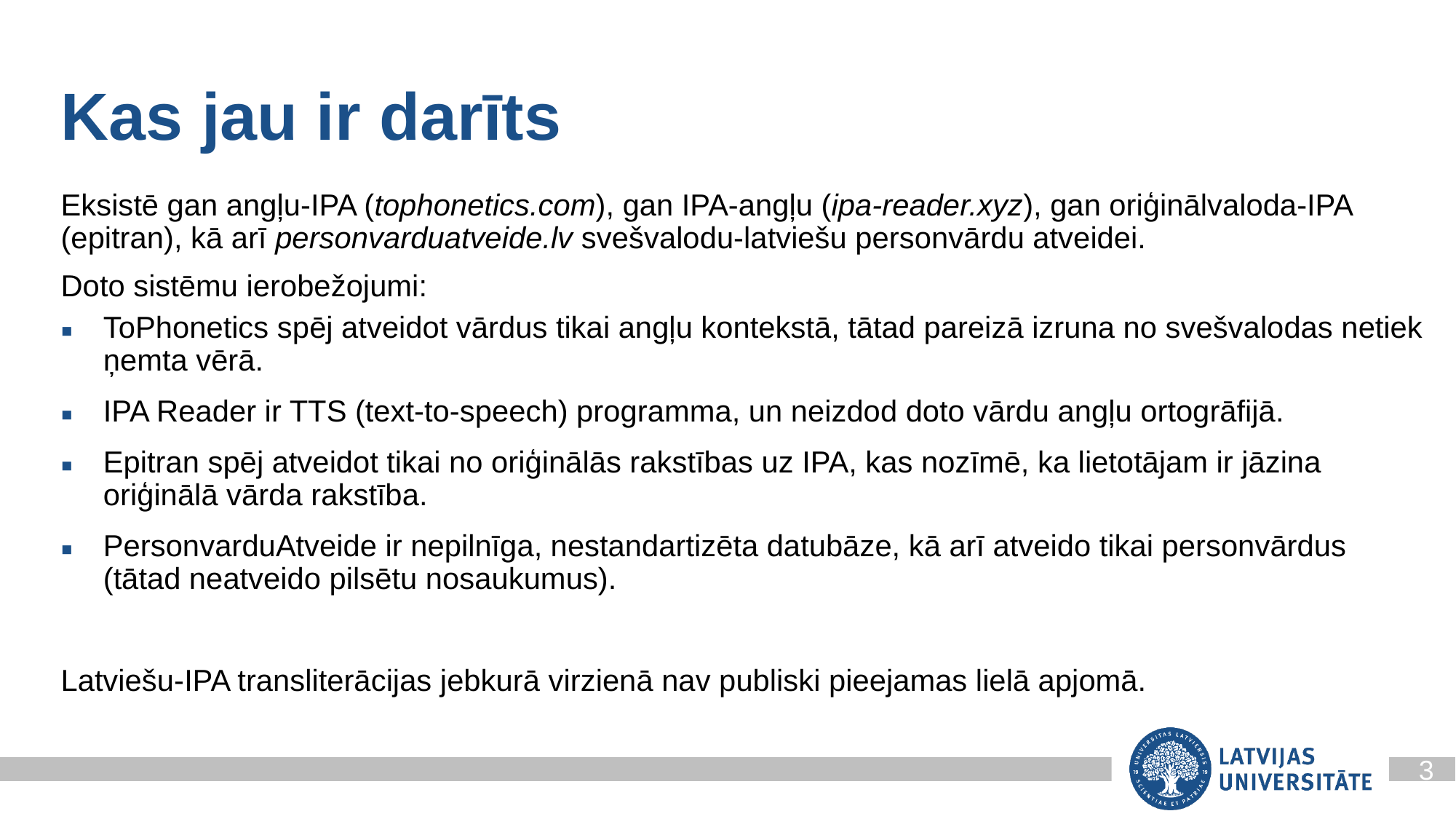

Kas jau ir darīts
Eksistē gan angļu-IPA (tophonetics.com), gan IPA-angļu (ipa-reader.xyz), gan oriģinālvaloda-IPA (epitran), kā arī personvarduatveide.lv svešvalodu-latviešu personvārdu atveidei.
Doto sistēmu ierobežojumi:
ToPhonetics spēj atveidot vārdus tikai angļu kontekstā, tātad pareizā izruna no svešvalodas netiek ņemta vērā.
IPA Reader ir TTS (text-to-speech) programma, un neizdod doto vārdu angļu ortogrāfijā.
Epitran spēj atveidot tikai no oriģinālās rakstības uz IPA, kas nozīmē, ka lietotājam ir jāzina oriģinālā vārda rakstība.
PersonvarduAtveide ir nepilnīga, nestandartizēta datubāze, kā arī atveido tikai personvārdus (tātad neatveido pilsētu nosaukumus).

Latviešu-IPA transliterācijas jebkurā virzienā nav publiski pieejamas lielā apjomā.
3